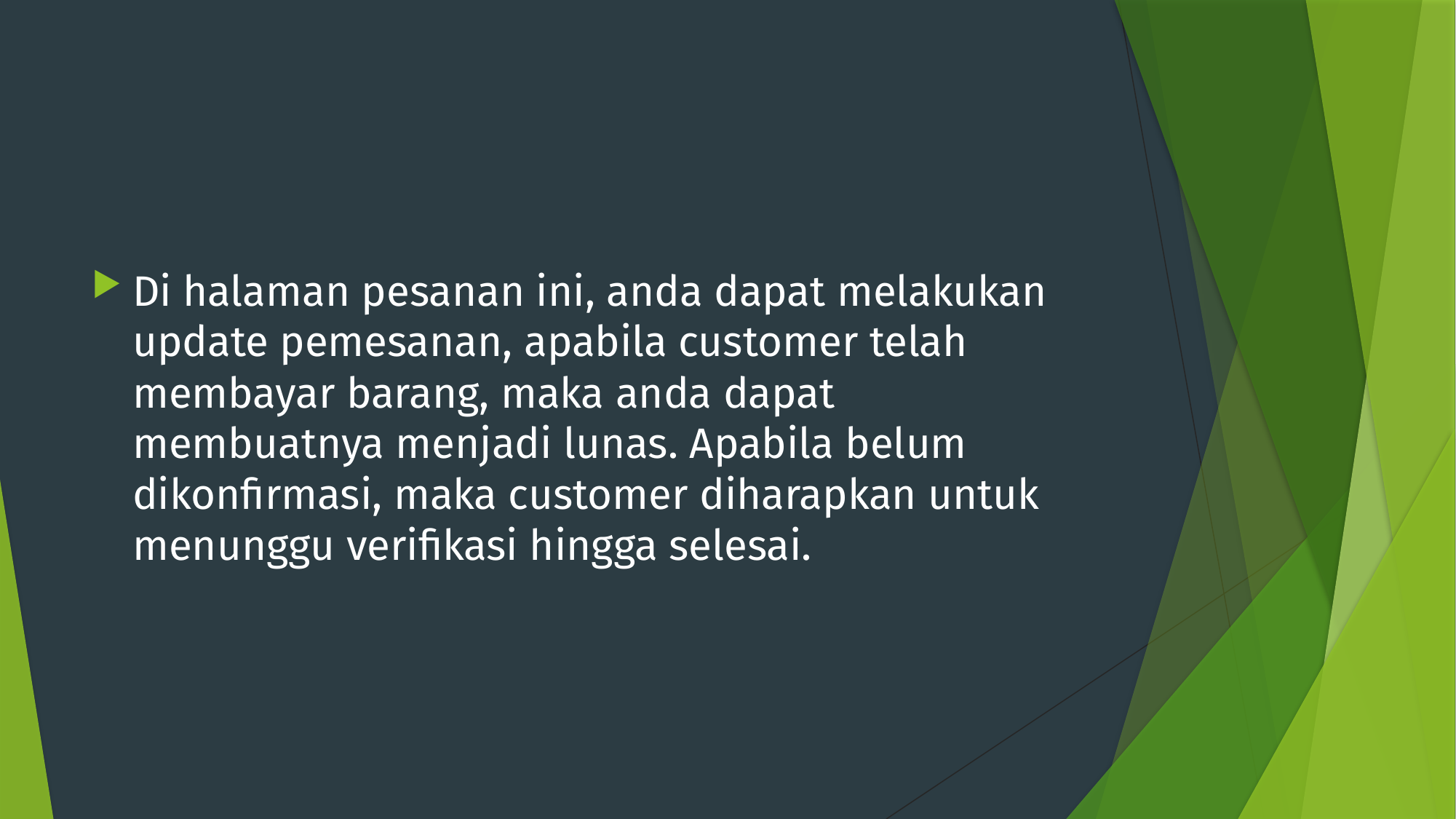

#
Di halaman pesanan ini, anda dapat melakukan update pemesanan, apabila customer telah membayar barang, maka anda dapat membuatnya menjadi lunas. Apabila belum dikonfirmasi, maka customer diharapkan untuk menunggu verifikasi hingga selesai.